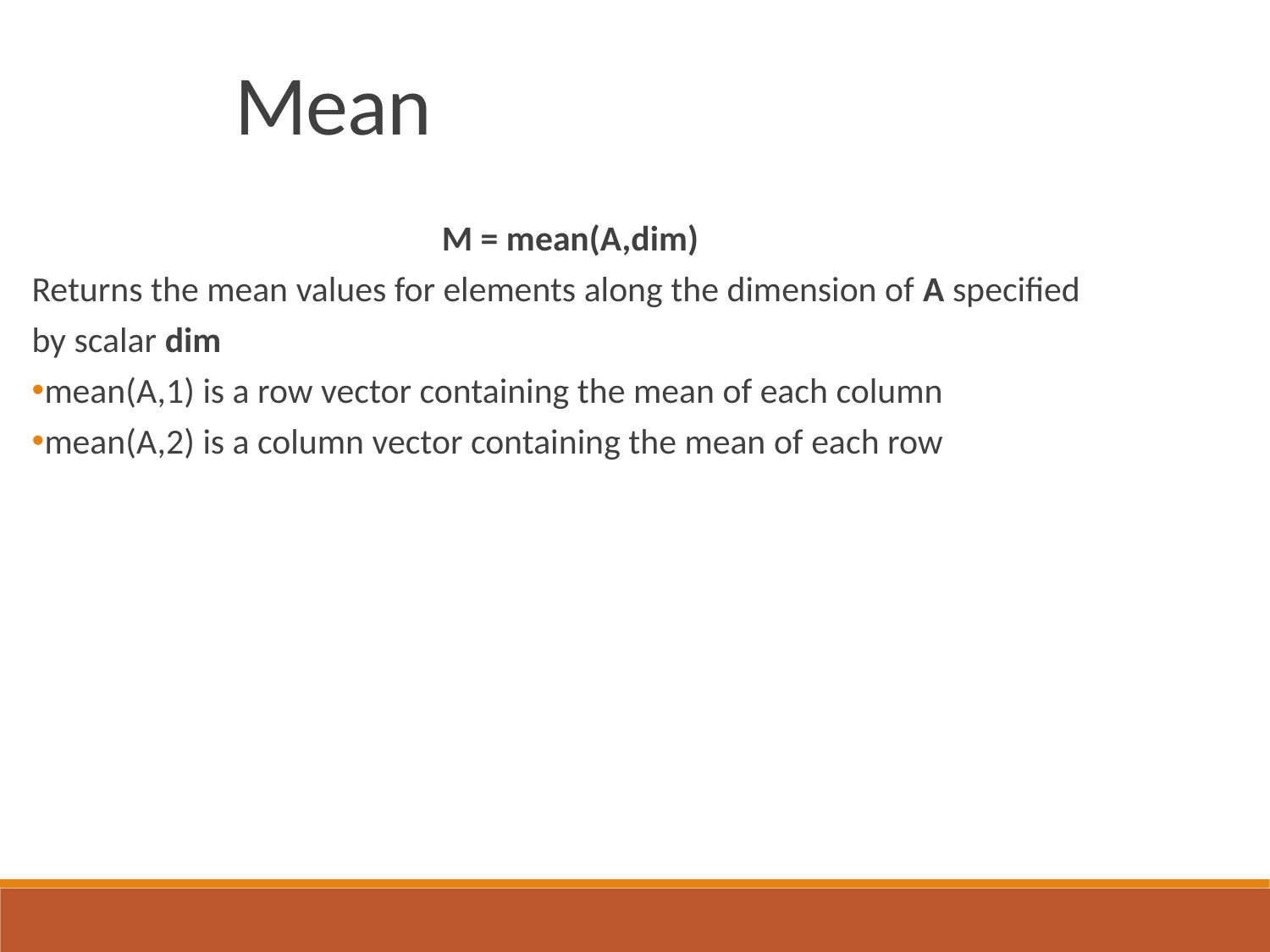

Mean
M = mean(A,dim)
Returns the mean values for elements along the dimension of A specified by scalar dim
mean(A,1) is a row vector containing the mean of each column
mean(A,2) is a column vector containing the mean of each row